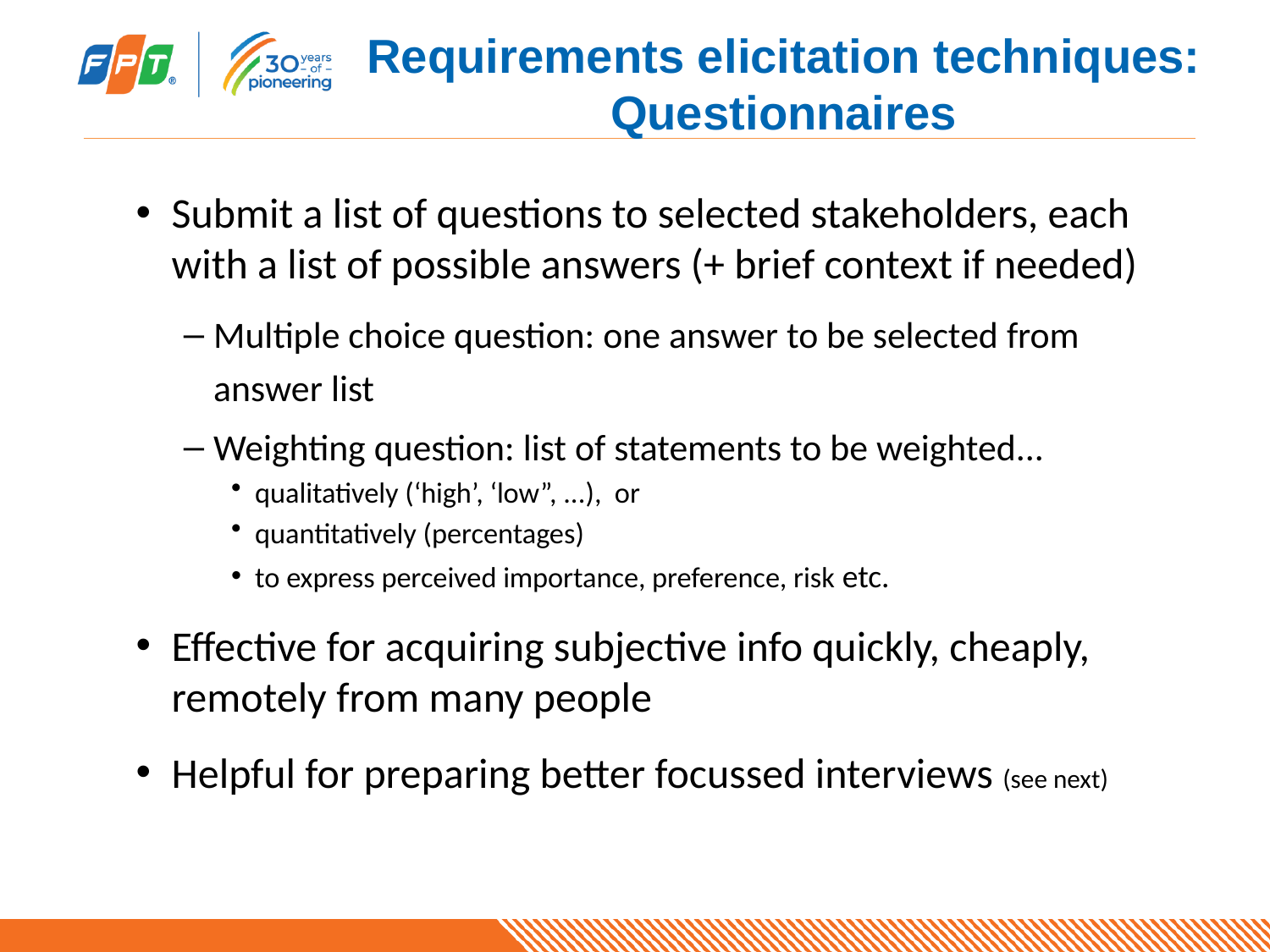

# Requirements elicitation techniques: Questionnaires
Submit a list of questions to selected stakeholders, each with a list of possible answers (+ brief context if needed)
Multiple choice question: one answer to be selected from answer list
Weighting question: list of statements to be weighted...
qualitatively (‘high’, ‘low”, ...),  or
quantitatively (percentages)
to express perceived importance, preference, risk etc.
Effective for acquiring subjective info quickly, cheaply, remotely from many people
Helpful for preparing better focussed interviews (see next)